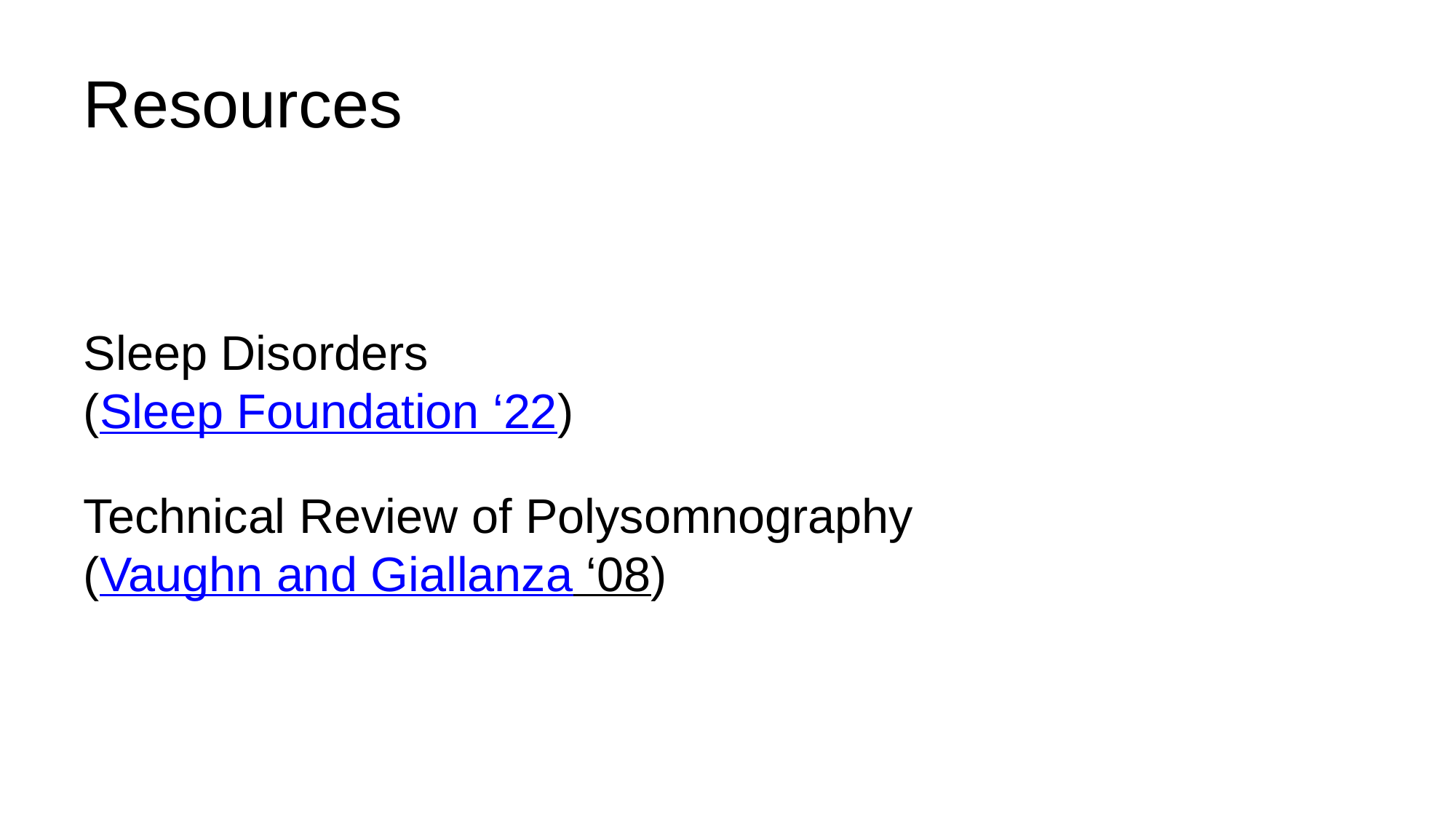

# Resources
Sleep Disorders
(Sleep Foundation ‘22)
Technical Review of Polysomnography
(Vaughn and Giallanza ‘08)